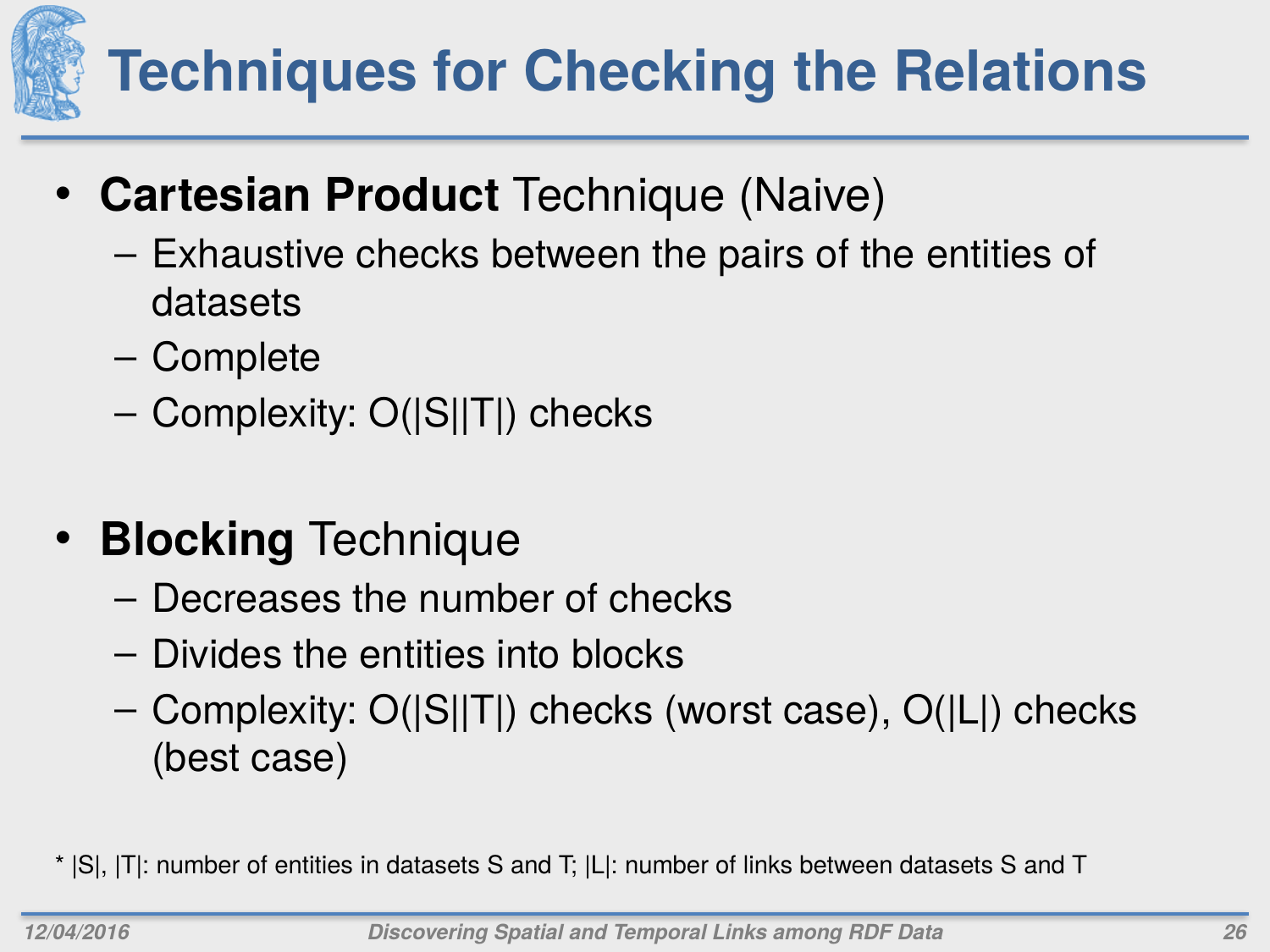

# Techniques for Checking the Relations
Cartesian Product Technique (Naive)
Exhaustive checks between the pairs of the entities of datasets
Complete
Complexity: O(|S||T|) checks

Blocking Technique
Decreases the number of checks
Divides the entities into blocks
Complexity: O(|S||T|) checks (worst case), O(|L|) checks (best case)

* |S|, |T|: number of entities in datasets S and T; |L|: number of links between datasets S and T
12/04/2016
Discovering Spatial and Temporal Links among RDF Data
26